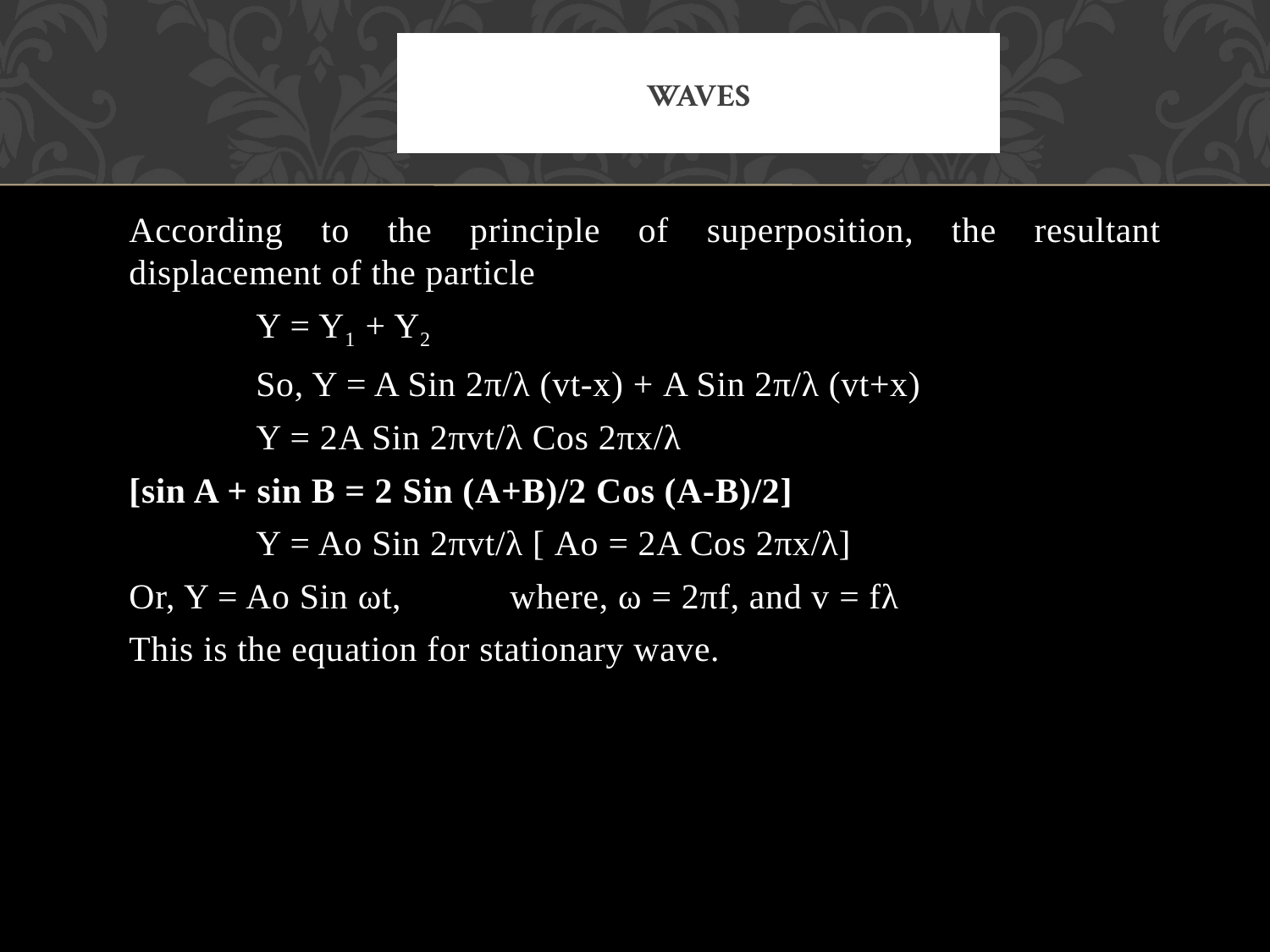

# Waves
According to the principle of superposition, the resultant displacement of the particle
	Y = Y1 + Y2
 	So, Y = A Sin 2π/λ (vt-x) + A Sin 2π/λ (vt+x)
	Y = 2A Sin 2πvt/λ Cos 2πx/λ
[sin A + sin B = 2 Sin (A+B)/2 Cos (A-B)/2]
	Y = Ao Sin 2πvt/λ [ Ao = 2A Cos 2πx/λ]
Or, Y = Ao Sin ωt, 	where, ω = 2πf, and v = fλ
This is the equation for stationary wave.